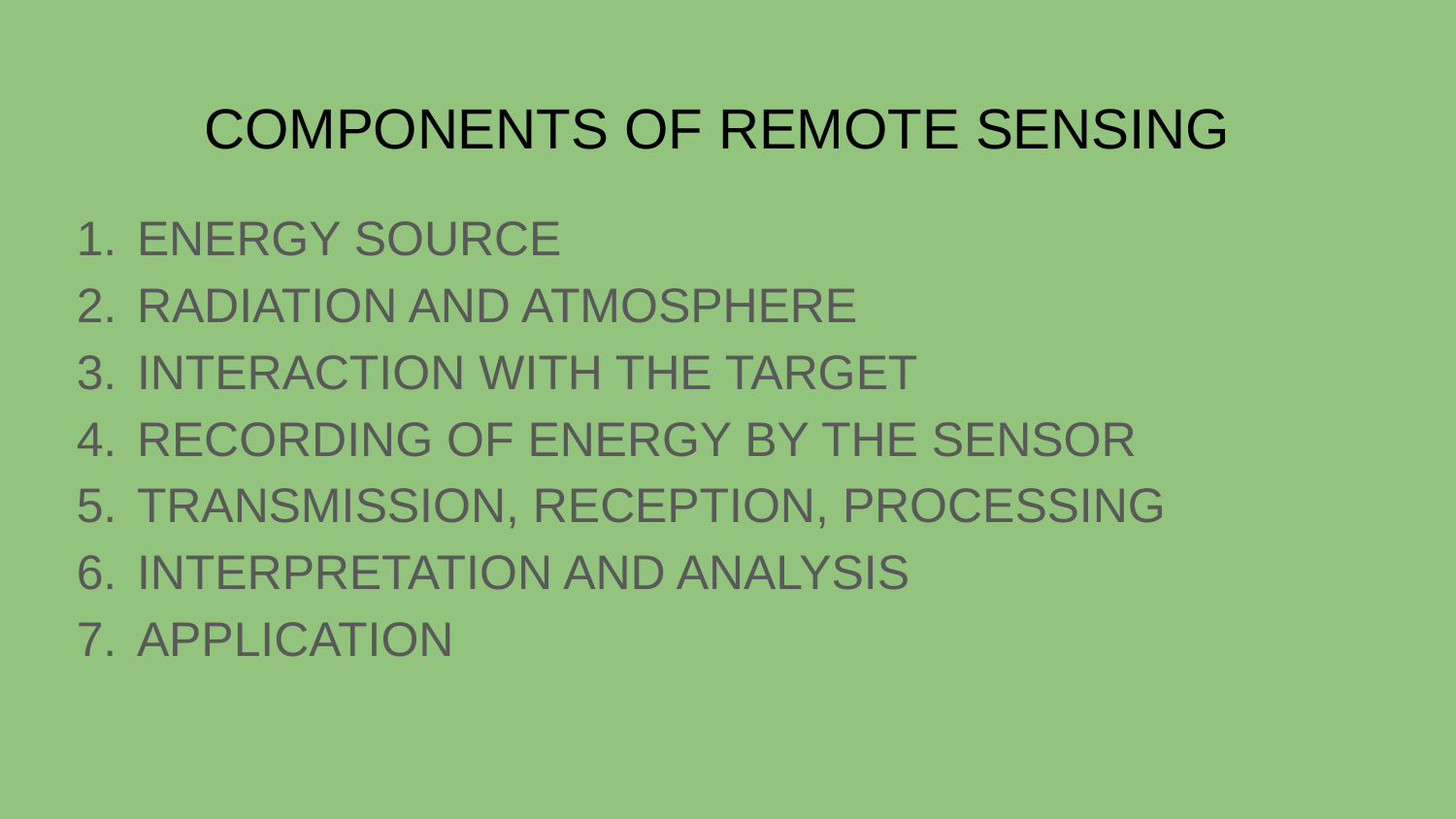

# COMPONENTS OF REMOTE SENSING
ENERGY SOURCE
RADIATION AND ATMOSPHERE
INTERACTION WITH THE TARGET
RECORDING OF ENERGY BY THE SENSOR
TRANSMISSION, RECEPTION, PROCESSING
INTERPRETATION AND ANALYSIS
APPLICATION